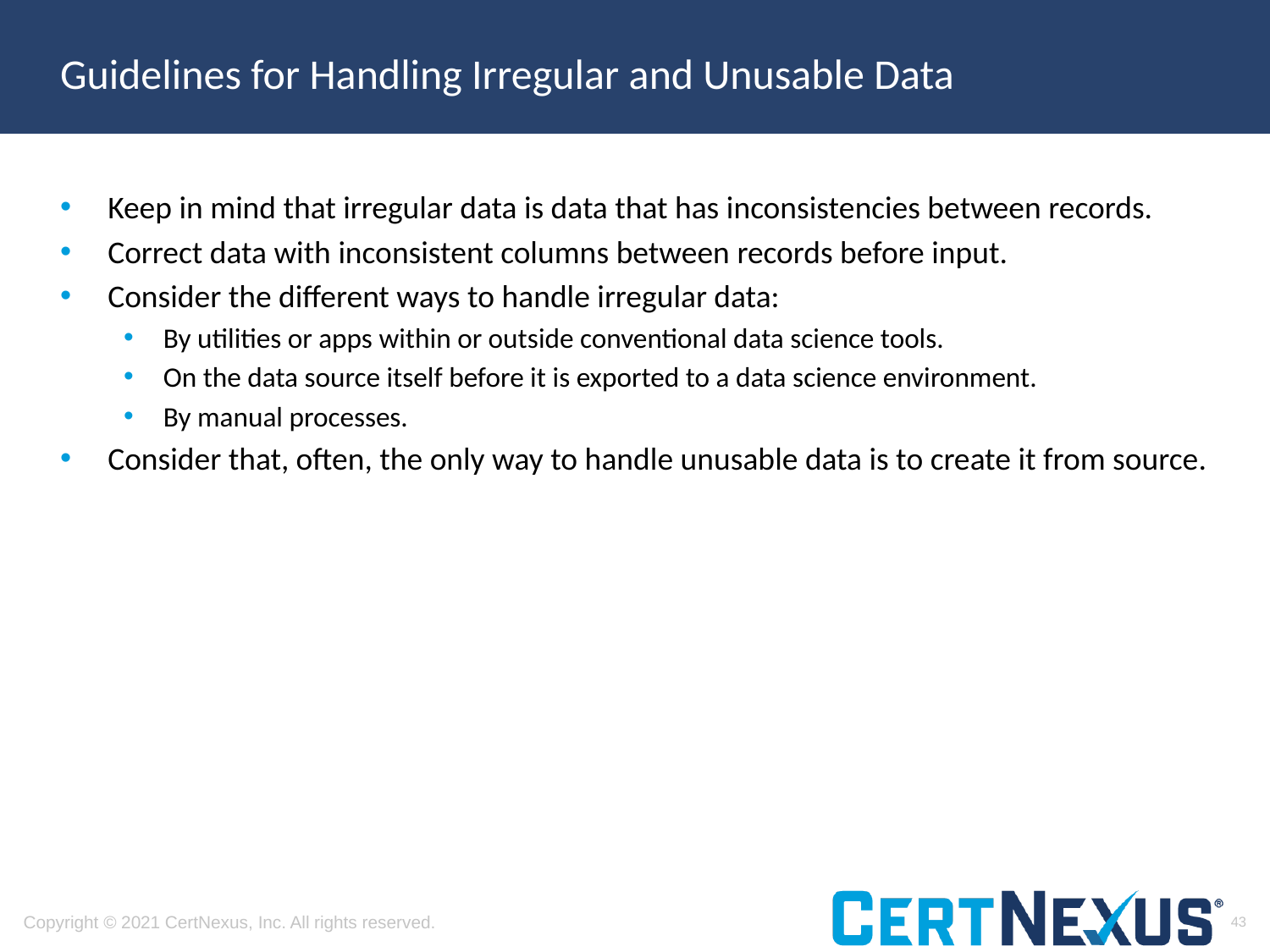

# Guidelines for Handling Irregular and Unusable Data
Keep in mind that irregular data is data that has inconsistencies between records.
Correct data with inconsistent columns between records before input.
Consider the different ways to handle irregular data:
By utilities or apps within or outside conventional data science tools.
On the data source itself before it is exported to a data science environment.
By manual processes.
Consider that, often, the only way to handle unusable data is to create it from source.
43